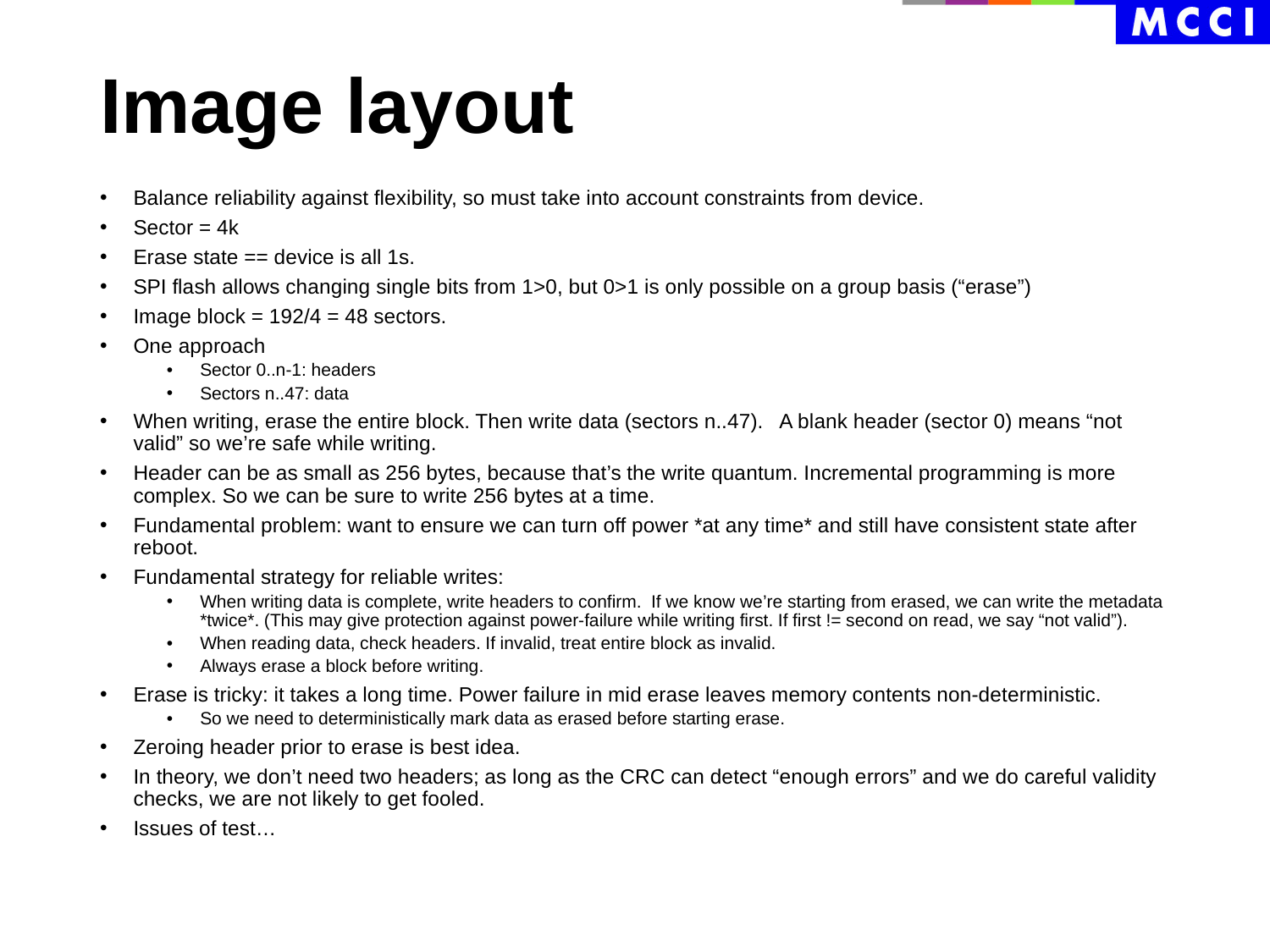

# Image layout
Balance reliability against flexibility, so must take into account constraints from device.
Sector = 4k
Erase state == device is all 1s.
SPI flash allows changing single bits from 1>0, but 0>1 is only possible on a group basis (“erase”)
Image block = 192/4 = 48 sectors.
One approach
Sector 0..n-1: headers
Sectors n..47: data
When writing, erase the entire block. Then write data (sectors n..47).   A blank header (sector 0) means “not valid” so we’re safe while writing.
Header can be as small as 256 bytes, because that’s the write quantum. Incremental programming is more complex. So we can be sure to write 256 bytes at a time.
Fundamental problem: want to ensure we can turn off power *at any time* and still have consistent state after reboot.
Fundamental strategy for reliable writes:
When writing data is complete, write headers to confirm.  If we know we’re starting from erased, we can write the metadata *twice*. (This may give protection against power-failure while writing first. If first != second on read, we say “not valid”).
When reading data, check headers. If invalid, treat entire block as invalid.
Always erase a block before writing.
Erase is tricky: it takes a long time. Power failure in mid erase leaves memory contents non-deterministic.
So we need to deterministically mark data as erased before starting erase.
Zeroing header prior to erase is best idea.
In theory, we don’t need two headers; as long as the CRC can detect “enough errors” and we do careful validity checks, we are not likely to get fooled.
Issues of test…